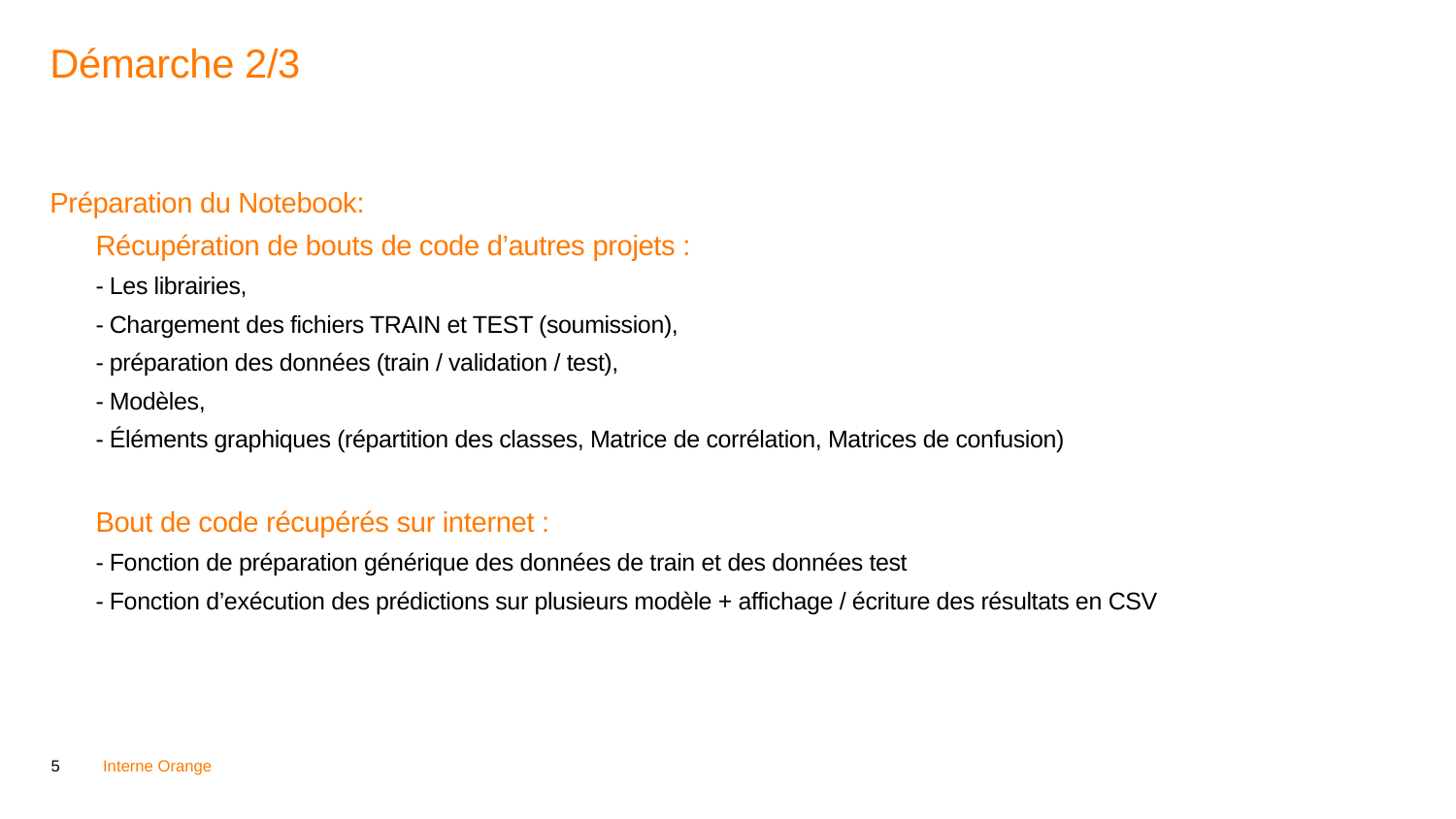

# Démarche 2/3
Préparation du Notebook:
Récupération de bouts de code d’autres projets :
- Les librairies,
- Chargement des fichiers TRAIN et TEST (soumission),
- préparation des données (train / validation / test),
- Modèles,
- Éléments graphiques (répartition des classes, Matrice de corrélation, Matrices de confusion)

Bout de code récupérés sur internet :
- Fonction de préparation générique des données de train et des données test
- Fonction d’exécution des prédictions sur plusieurs modèle + affichage / écriture des résultats en CSV